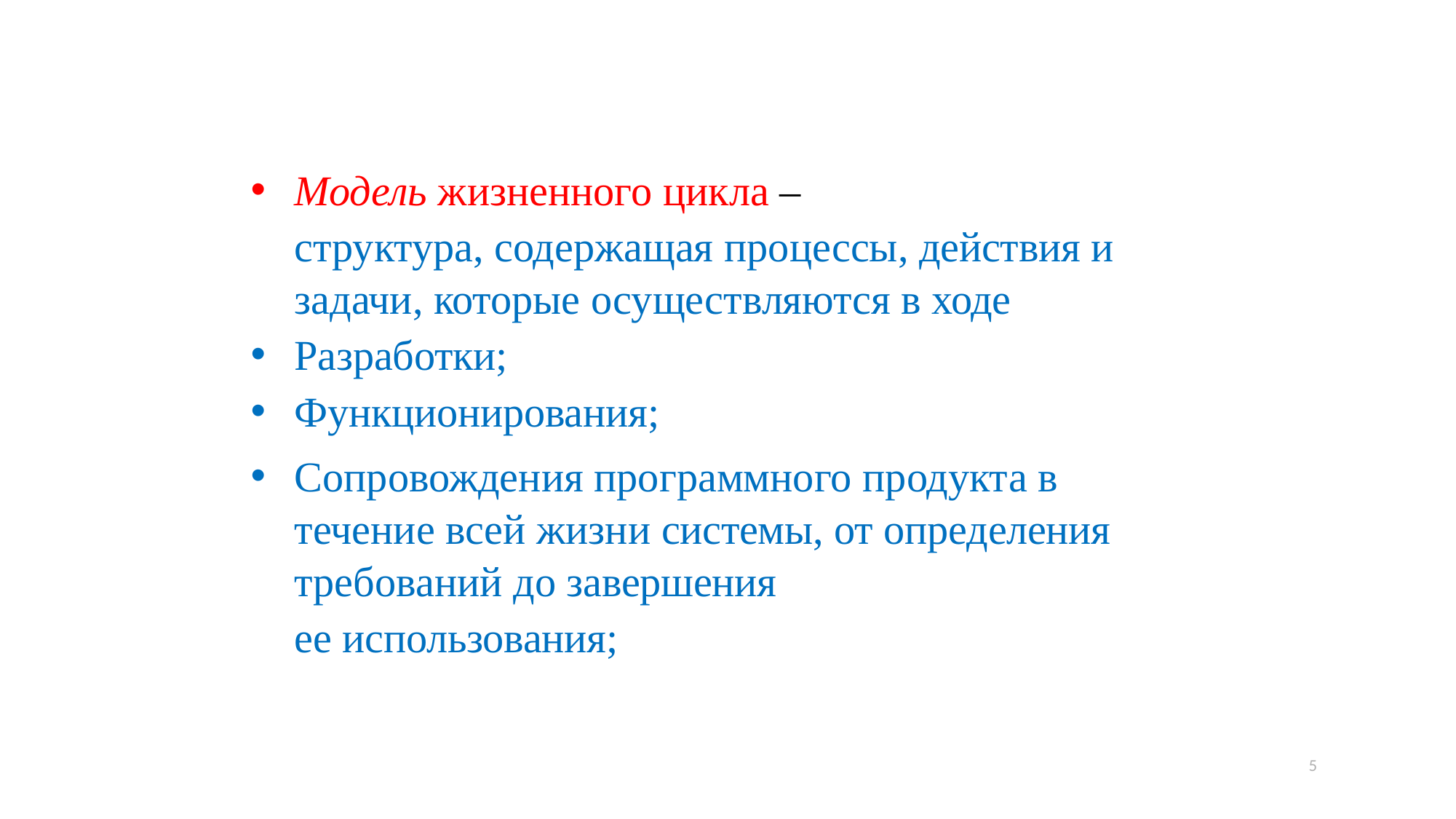

Модель жизненного цикла –
структура, содержащая процессы, действия и задачи, которые осуществляются в ходе
Разработки;
Функционирования;
Сопровождения программного продукта в течение всей жизни системы, от определения требований до завершения
ее использования;
5